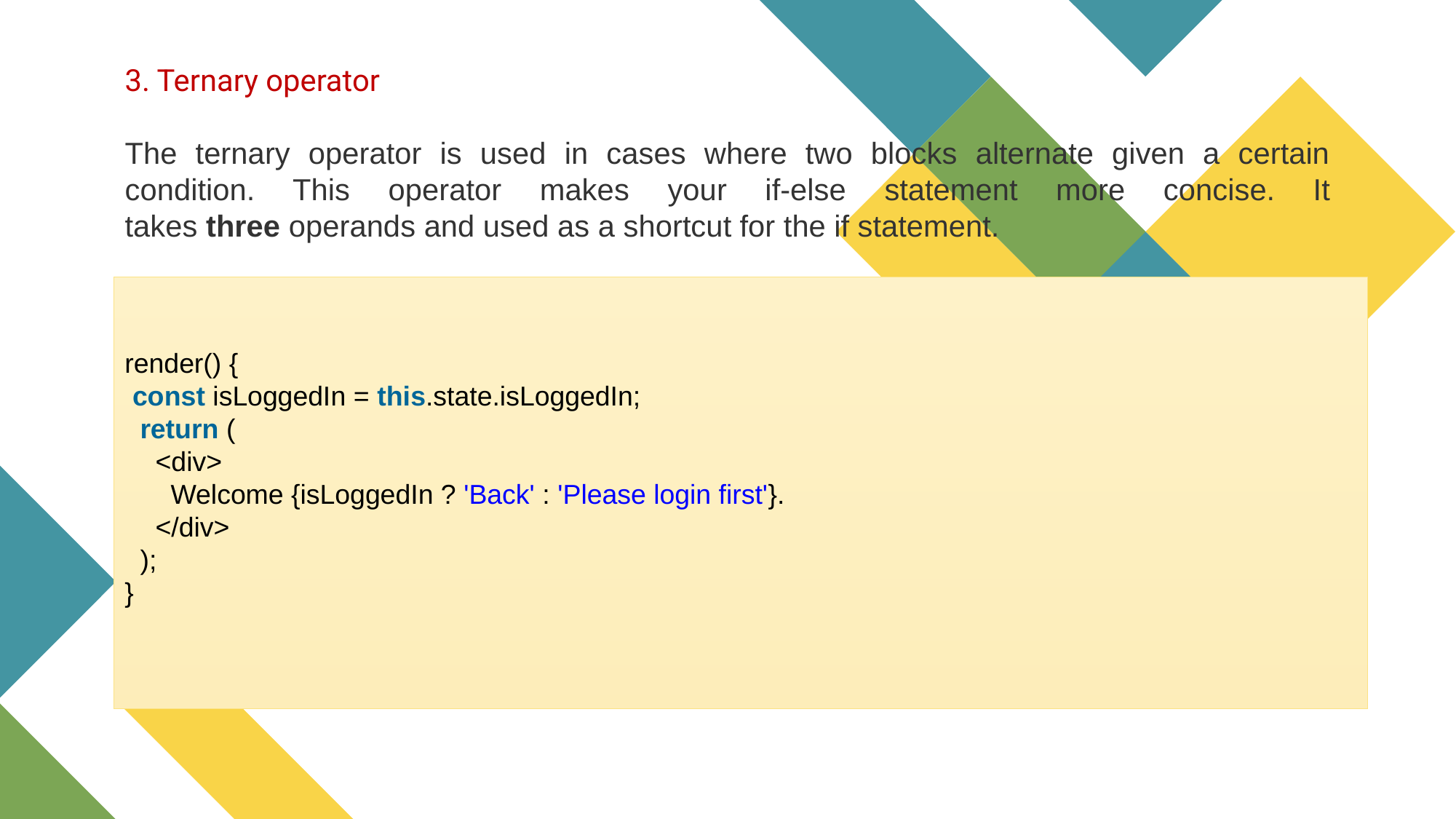

3. Ternary operator

The ternary operator is used in cases where two blocks alternate given a certain condition. This operator makes your if-else statement more concise. It takes three operands and used as a shortcut for the if statement.

render() {
 const isLoggedIn = this.state.isLoggedIn;
  return (
    <div>
      Welcome {isLoggedIn ? 'Back' : 'Please login first'}.
    </div>
  );
}